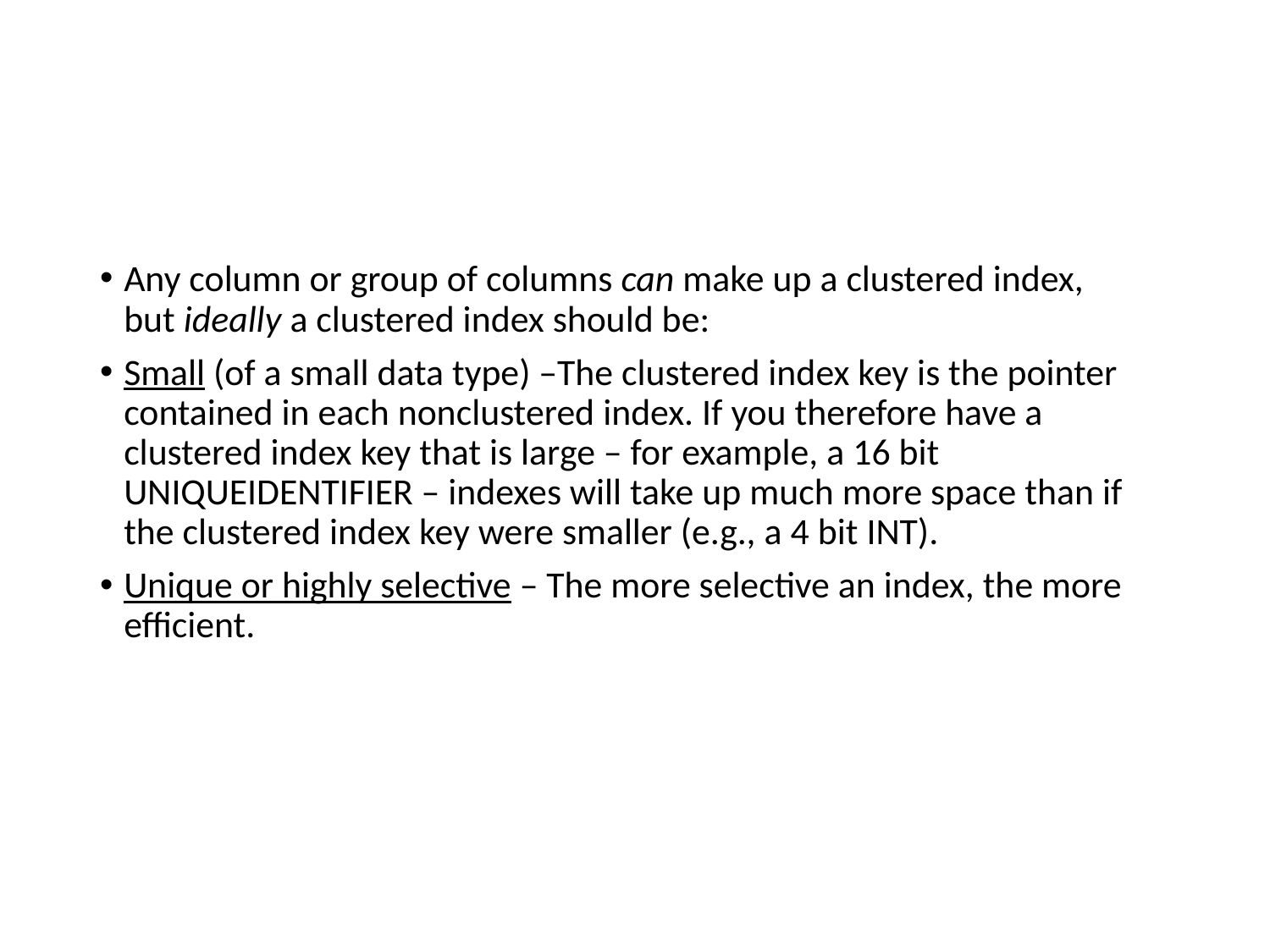

#
Any column or group of columns can make up a clustered index, but ideally a clustered index should be:
Small (of a small data type) –The clustered index key is the pointer contained in each nonclustered index. If you therefore have a clustered index key that is large – for example, a 16 bit UNIQUEIDENTIFIER – indexes will take up much more space than if the clustered index key were smaller (e.g., a 4 bit INT).
Unique or highly selective – The more selective an index, the more efficient.